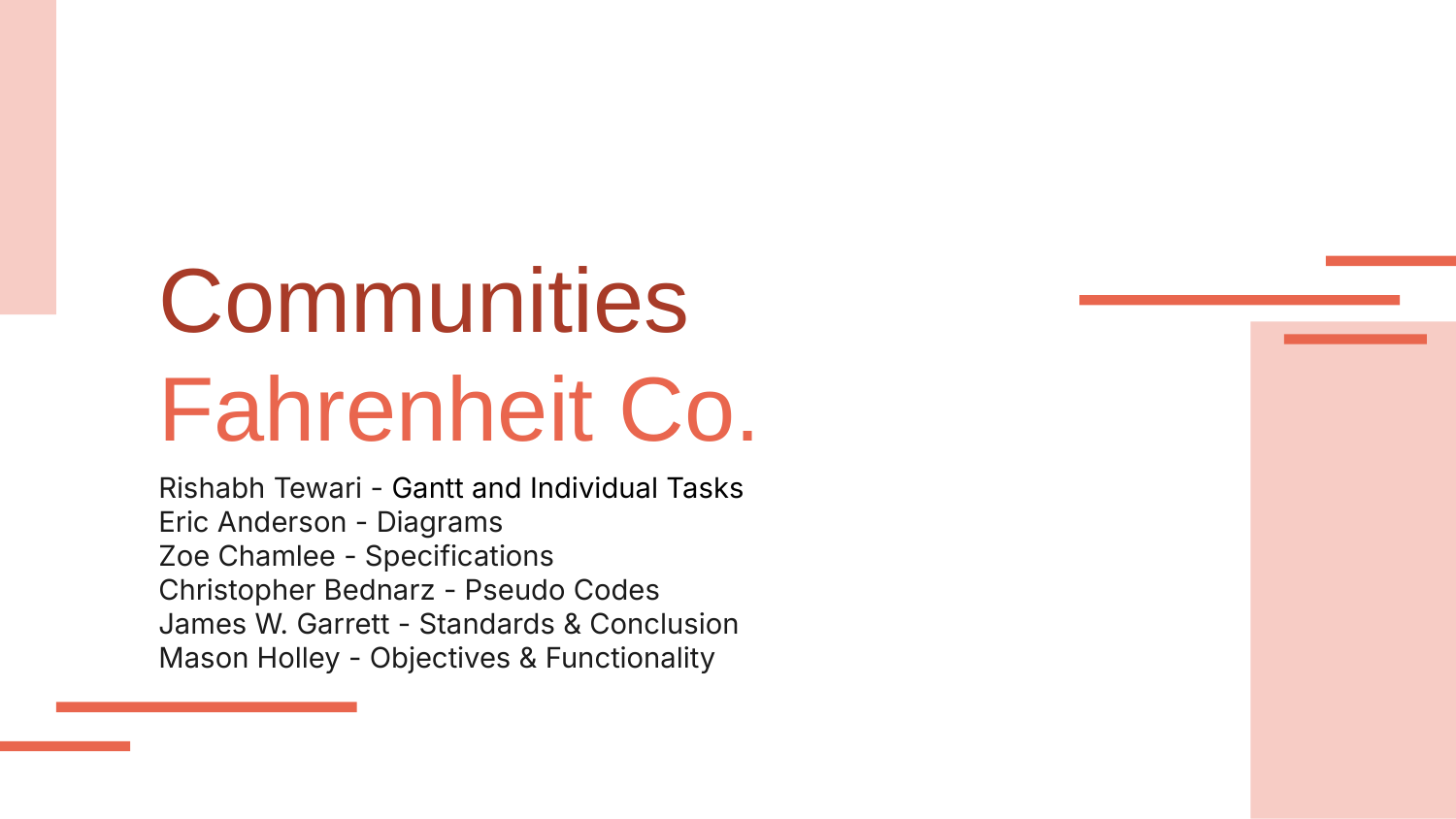

# Communities
Fahrenheit Co.
Rishabh Tewari - Gantt and Individual Tasks
Eric Anderson - Diagrams
Zoe Chamlee - Specifications
Christopher Bednarz - Pseudo Codes
James W. Garrett - Standards & Conclusion
Mason Holley - Objectives & Functionality